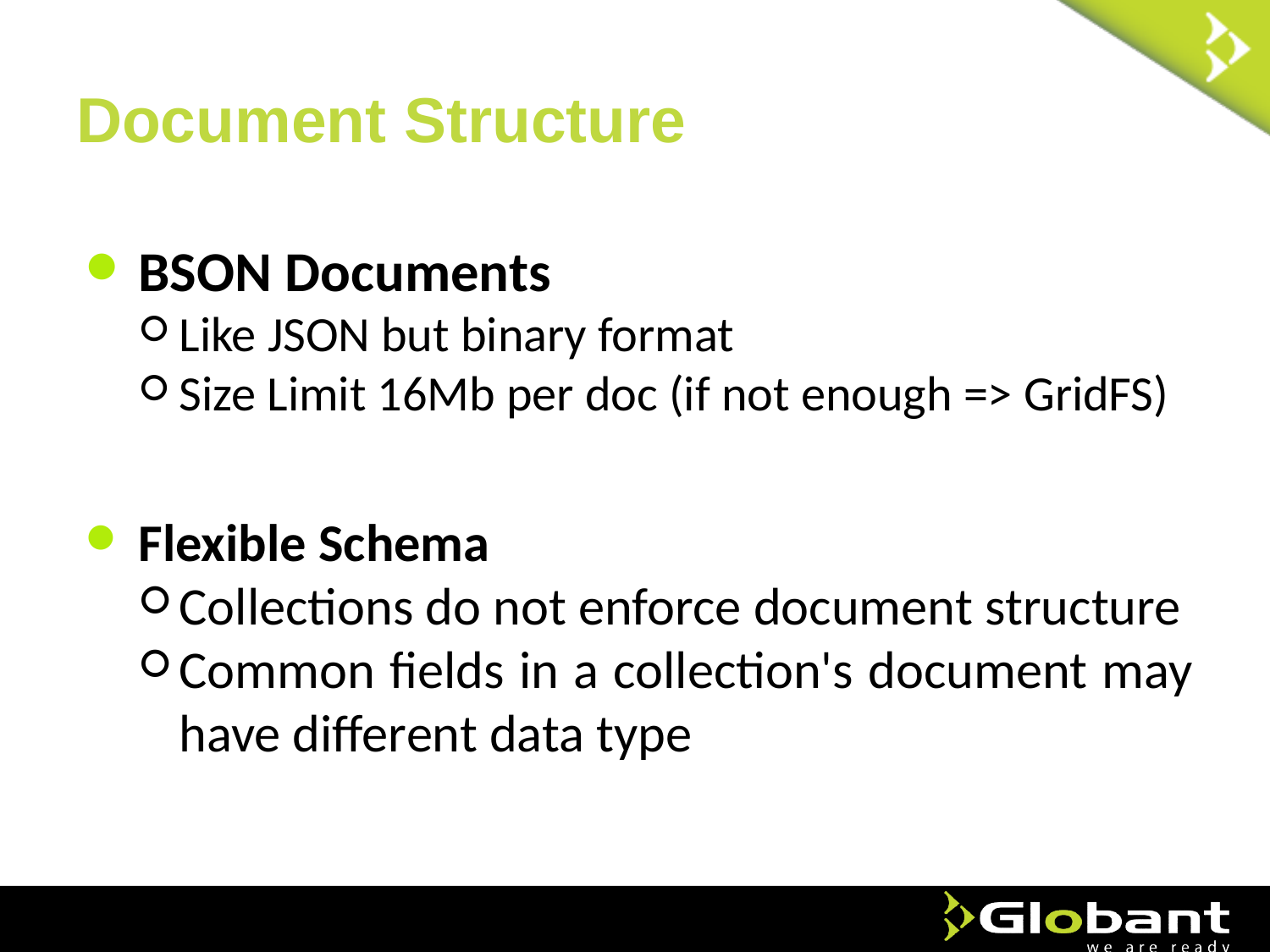

# Document Structure
BSON Documents
Like JSON but binary format
Size Limit 16Mb per doc (if not enough => GridFS)

Flexible Schema
Collections do not enforce document structure
Common fields in a collection's document may have different data type